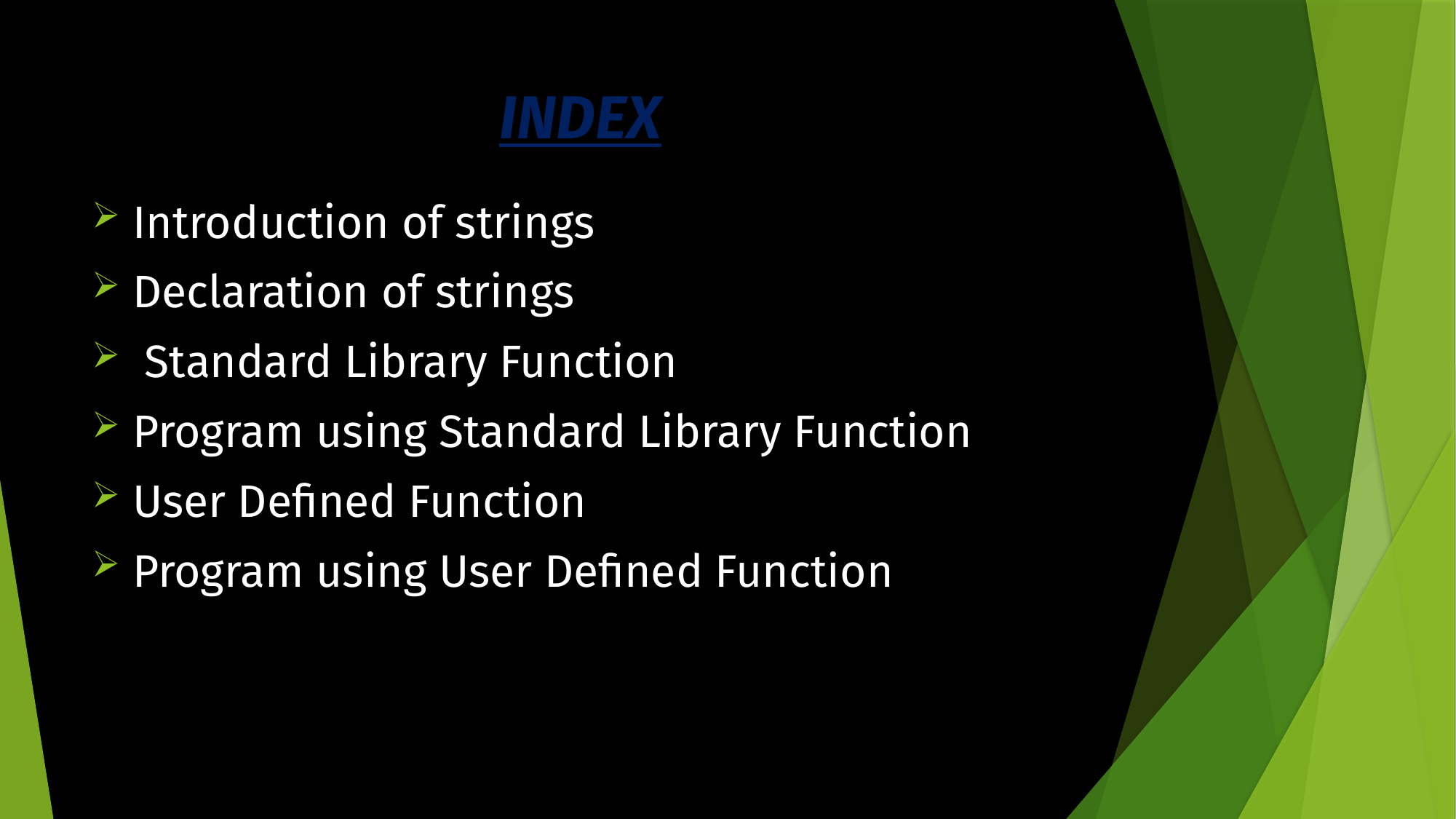

# INDEX
Introduction of strings
Declaration of strings
 Standard Library Function
Program using Standard Library Function
User Defined Function
Program using User Defined Function